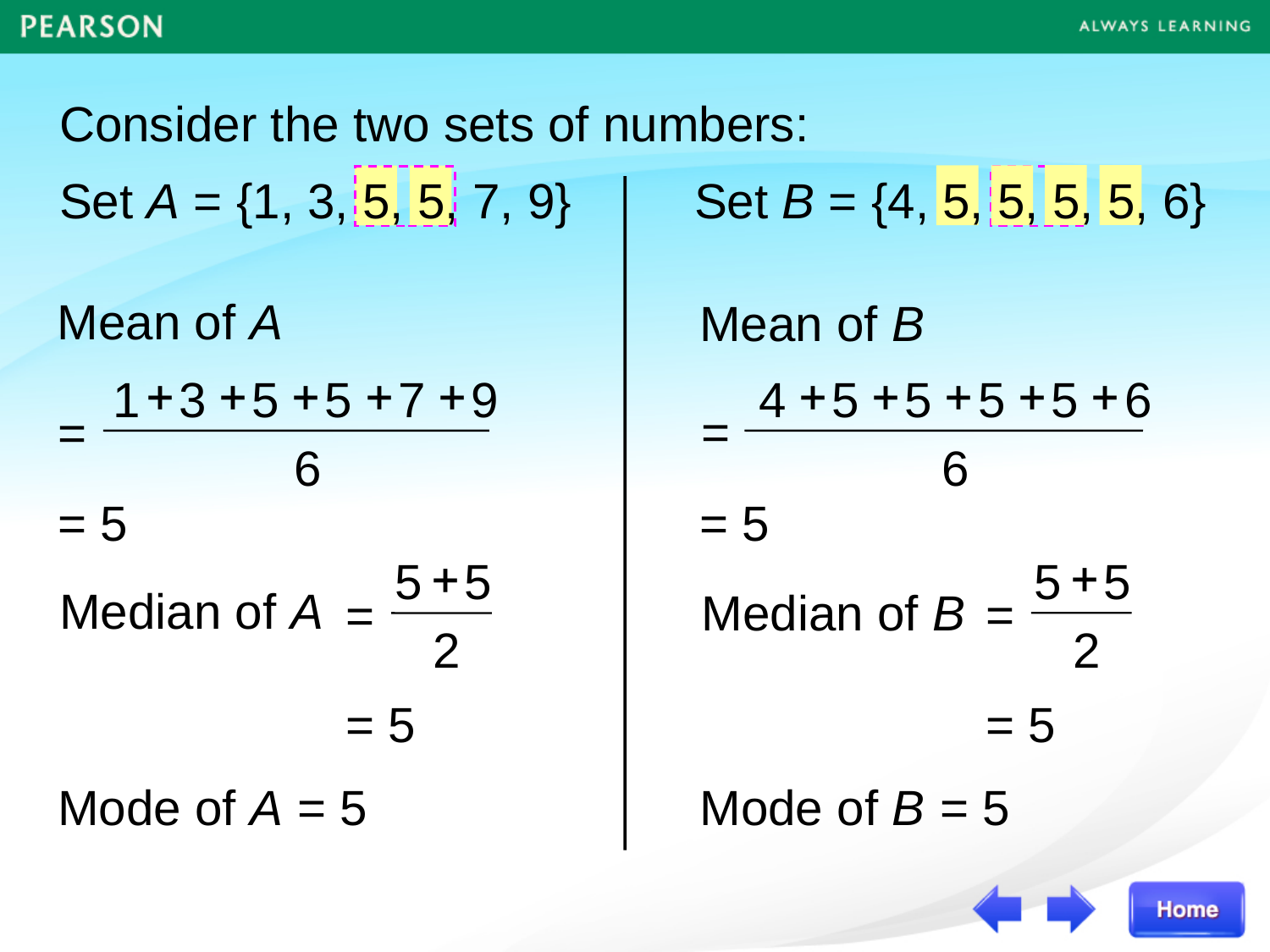

Consider the two sets of numbers:
Set A = {1, 3, 5, 5, 7, 9}	Set B = {4, 5, 5, 5, 5, 6}

Mean of A
Mean of B
+
+
+
+
+

1
3
5
5
7
9

6
=
+
+
+
+
+

4
5
5
5
5
6

6
=
= 5
= 5
+
 5
5
=

2
+
 5
5
=

2
Median of A
Median of B
= 5
= 5
Mode of B
= 5
Mode of A
= 5